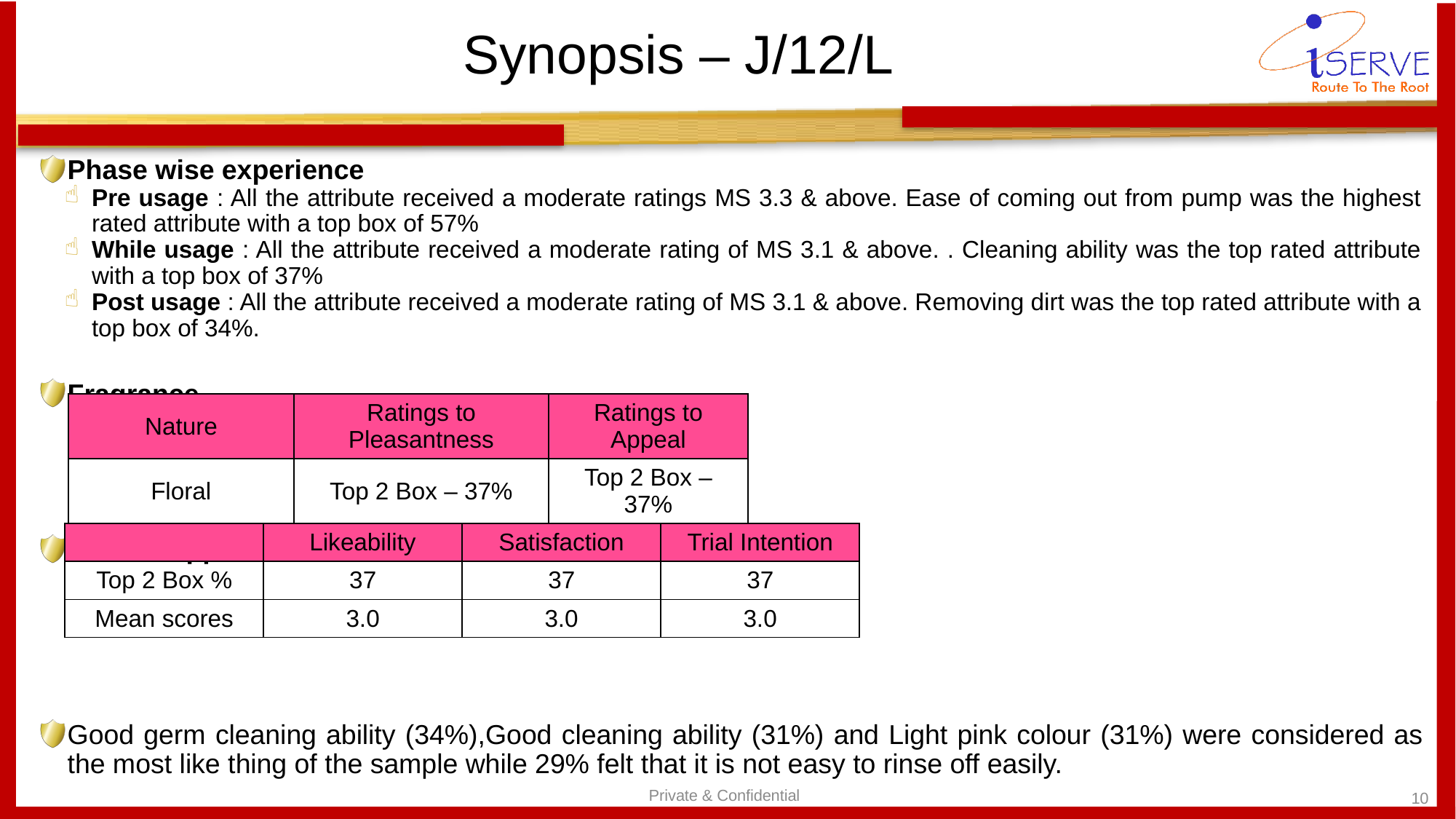

# Synopsis – J/12/L
Phase wise experience
Pre usage : All the attribute received a moderate ratings MS 3.3 & above. Ease of coming out from pump was the highest rated attribute with a top box of 57%
While usage : All the attribute received a moderate rating of MS 3.1 & above. . Cleaning ability was the top rated attribute with a top box of 37%
Post usage : All the attribute received a moderate rating of MS 3.1 & above. Removing dirt was the top rated attribute with a top box of 34%.

Fragrance

Overall Appeal

Good germ cleaning ability (34%),Good cleaning ability (31%) and Light pink colour (31%) were considered as the most like thing of the sample while 29% felt that it is not easy to rinse off easily.

| Nature | Ratings to Pleasantness | Ratings to Appeal |
| --- | --- | --- |
| Floral | Top 2 Box – 37% | Top 2 Box – 37% |
|  | Likeability | Satisfaction | Trial Intention |
| --- | --- | --- | --- |
| Top 2 Box % | 37 | 37 | 37 |
| Mean scores | 3.0 | 3.0 | 3.0 |
Private & Confidential
10